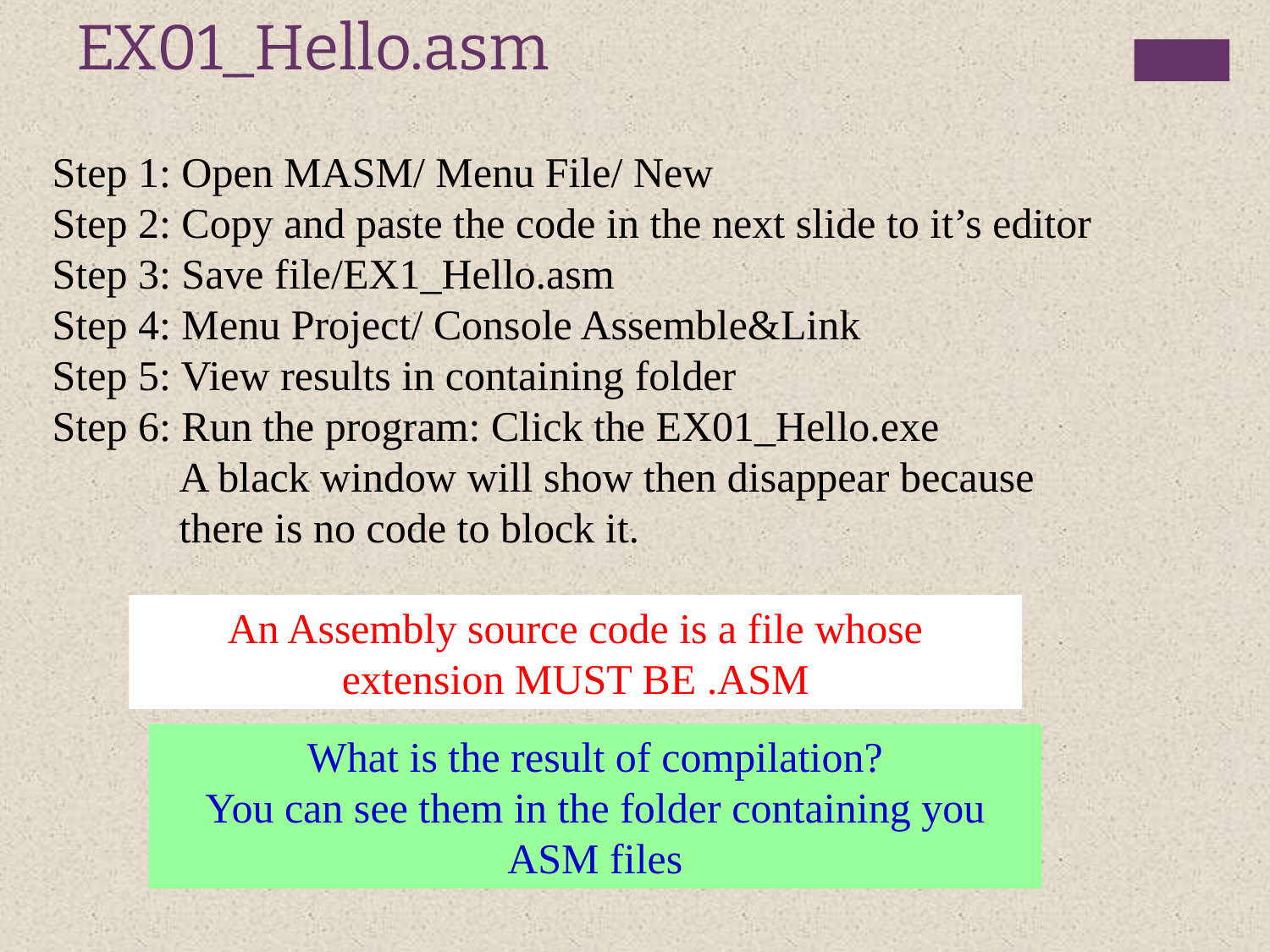

EX01_Hello.asm
Step 1: Open MASM/ Menu File/ New
Step 2: Copy and paste the code in the next slide to it’s editor
Step 3: Save file/EX1_Hello.asm
Step 4: Menu Project/ Console Assemble&Link
Step 5: View results in containing folder
Step 6: Run the program: Click the EX01_Hello.exe
            A black window will show then disappear because
            there is no code to block it.
An Assembly source code is a file whose extension MUST BE .ASM
What is the result of compilation?
You can see them in the folder containing you ASM files